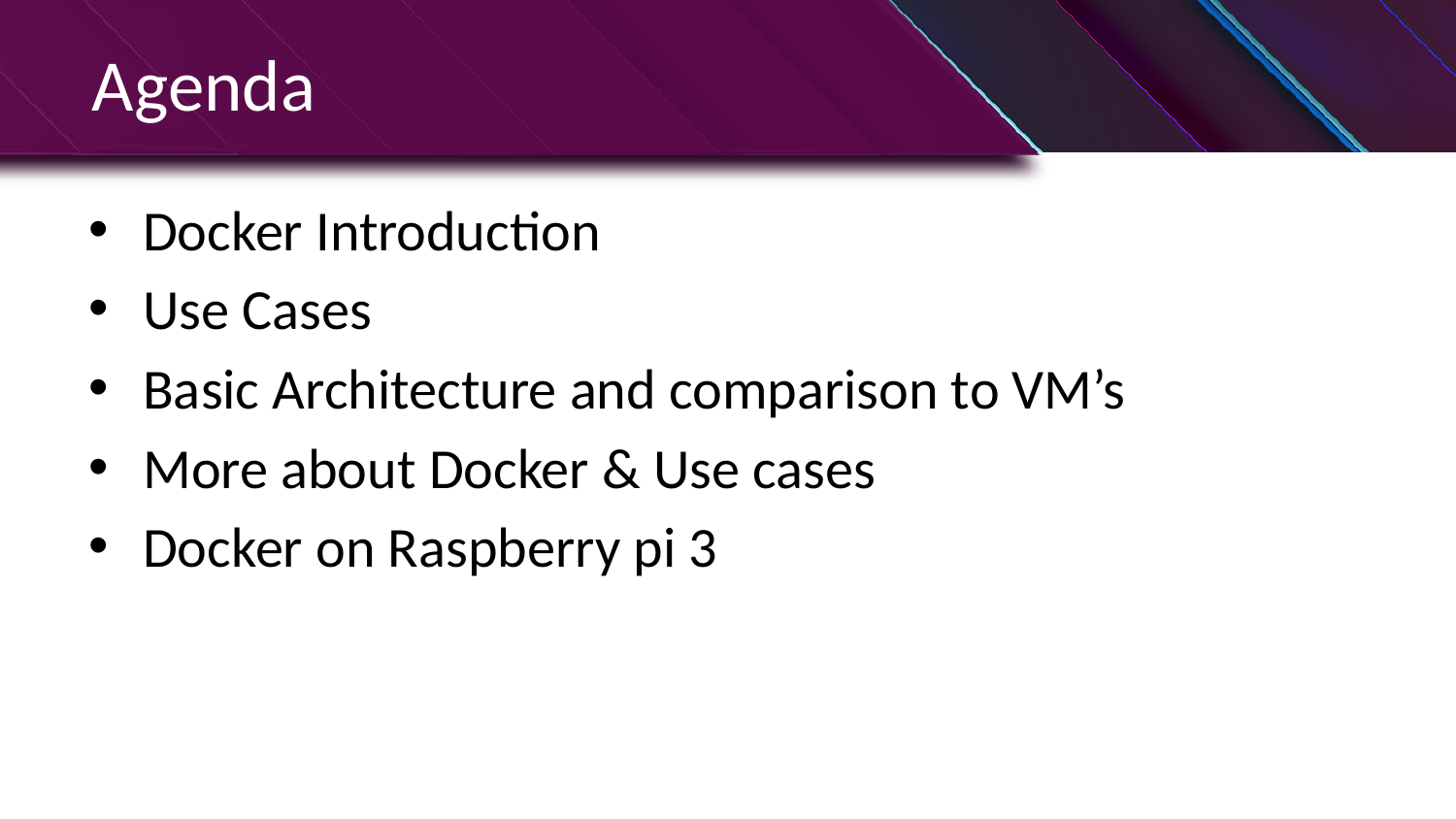

# Agenda
Docker Introduction
Use Cases
Basic Architecture and comparison to VM’s
More about Docker & Use cases
Docker on Raspberry pi 3